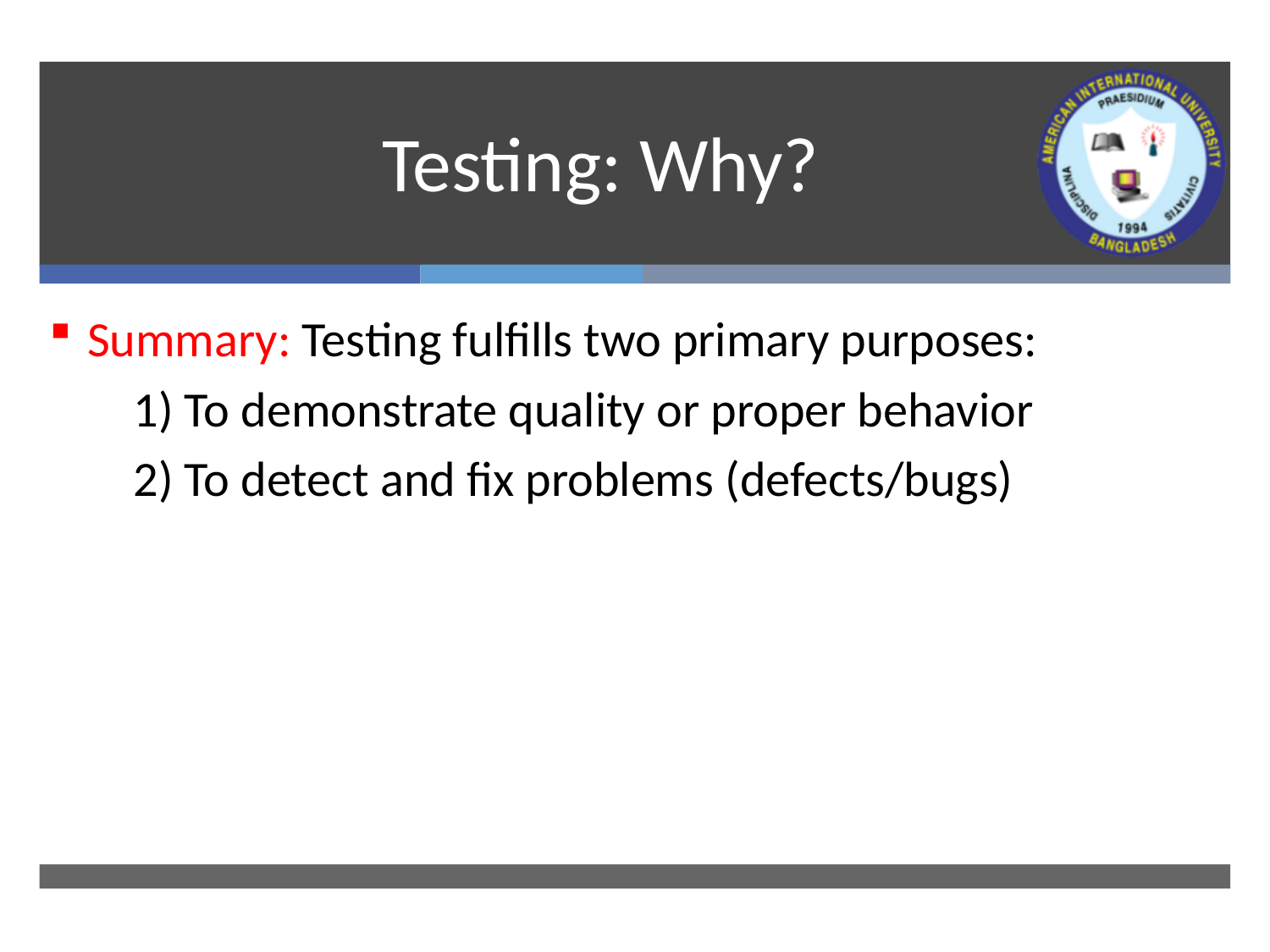

# Testing: Why?
Summary: Testing fulfills two primary purposes:
To demonstrate quality or proper behavior
To detect and fix problems (defects/bugs)